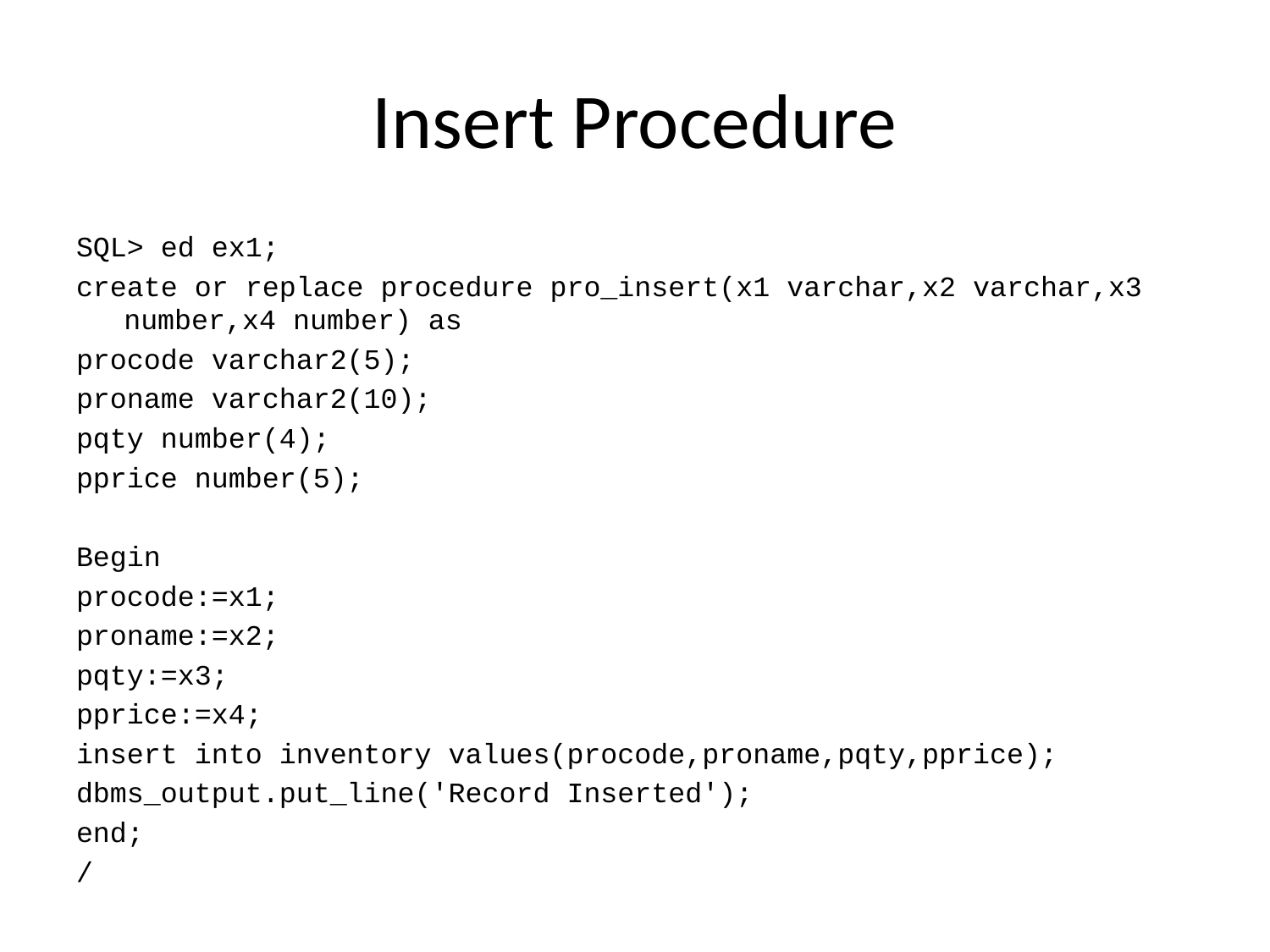

# Insert Procedure
SQL> ed ex1;
create or replace procedure pro_insert(x1 varchar,x2 varchar,x3 number,x4 number) as
procode varchar2(5);
proname varchar2(10);
pqty number(4);
pprice number(5);

Begin
procode:=x1;
proname:=x2;
pqty:=x3;
pprice:=x4;
insert into inventory values(procode,proname,pqty,pprice);
dbms_output.put_line('Record Inserted');
end;
/